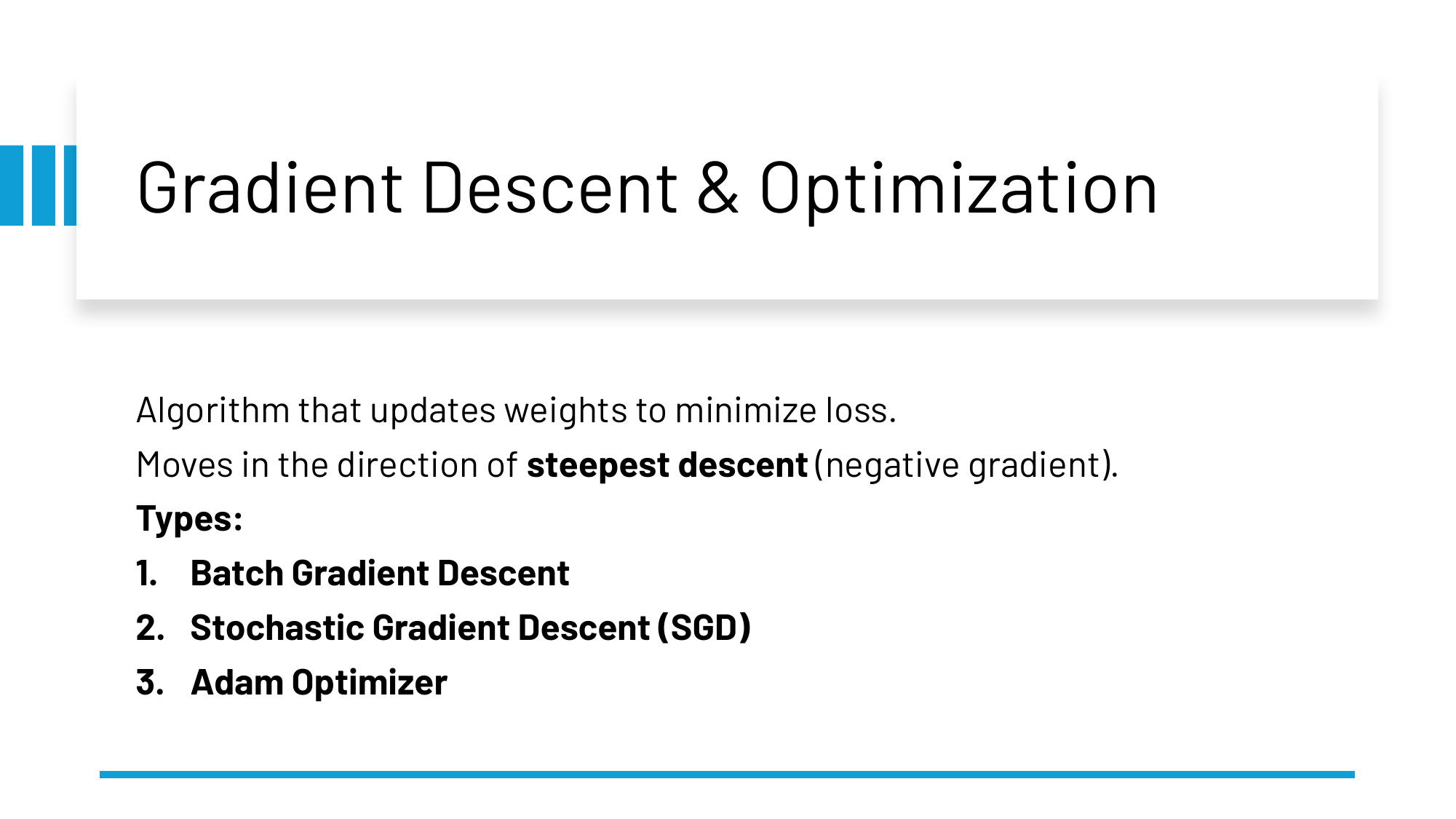

# Gradient Descent & Optimization

Algorithm that updates weights to minimize loss.
Moves in the direction of steepest descent (negative gradient).
Types:
Batch Gradient Descent
Stochastic Gradient Descent (SGD)
Adam Optimizer